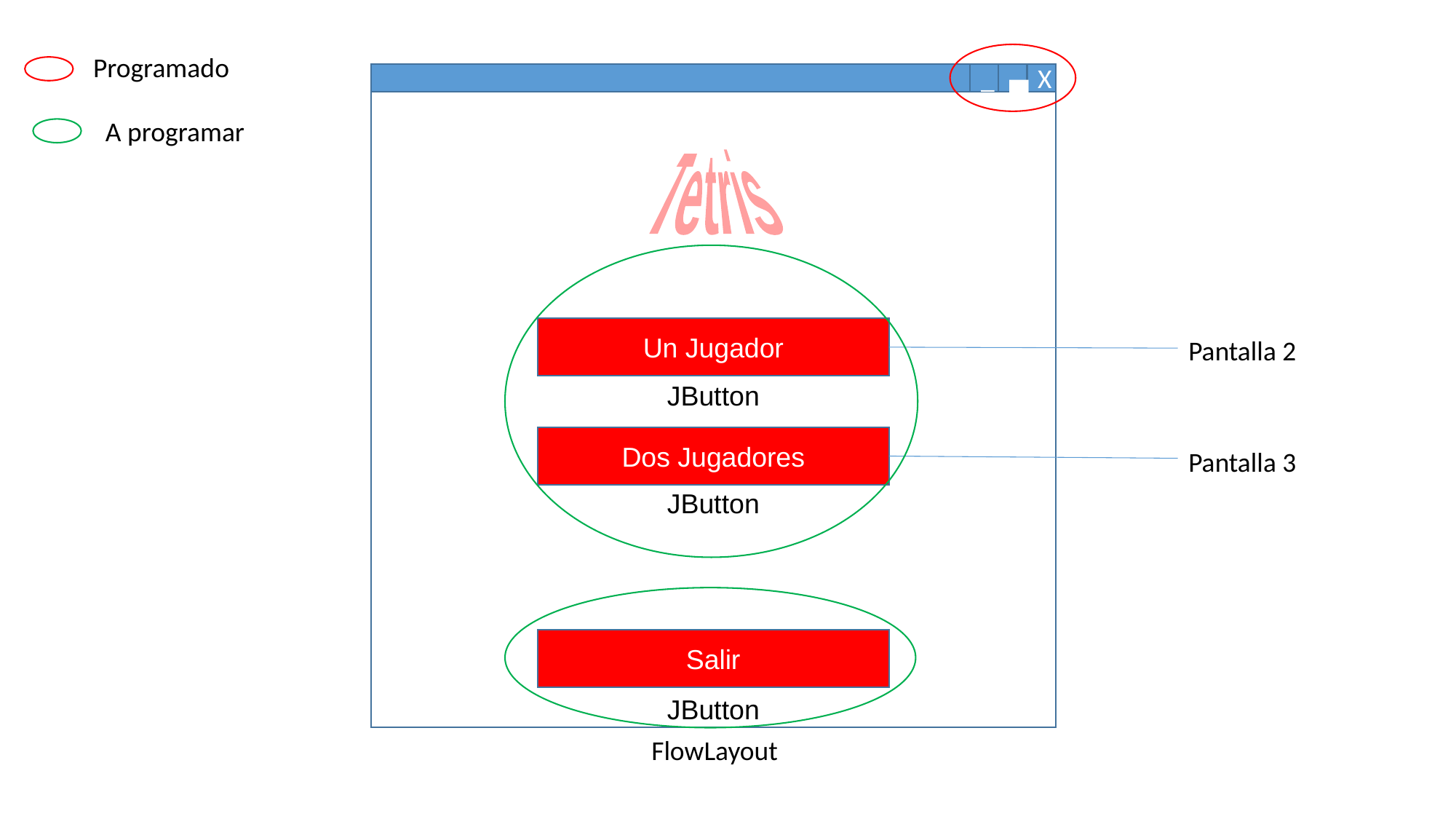

Programado

_
▄
X

A programar

Tetris

Un Jugador
Pantalla 2
JButton
Dos Jugadores
Pantalla 3
JButton

Salir
JButton
FlowLayout